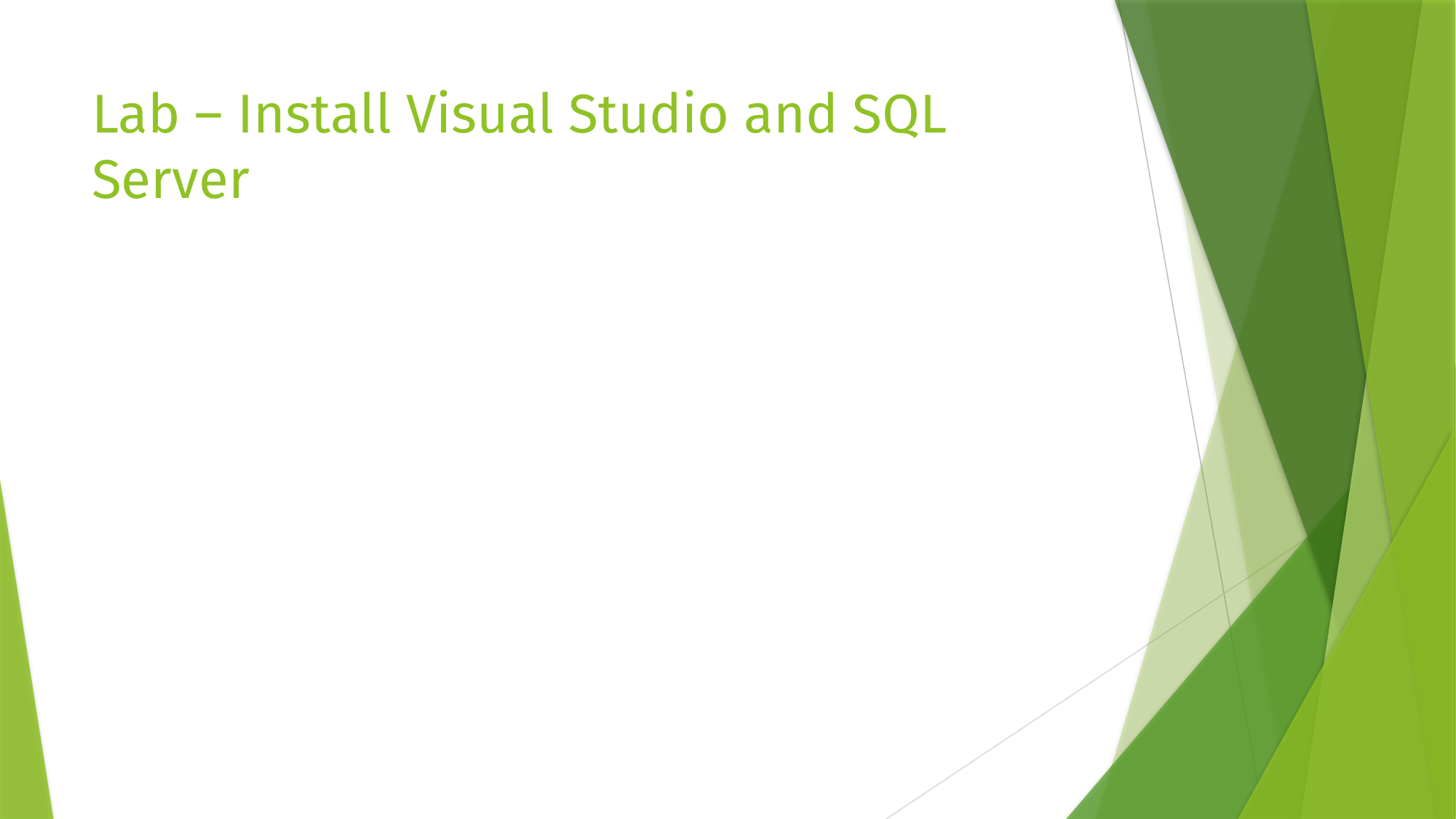

# Lab – Install Visual Studio and SQL Server